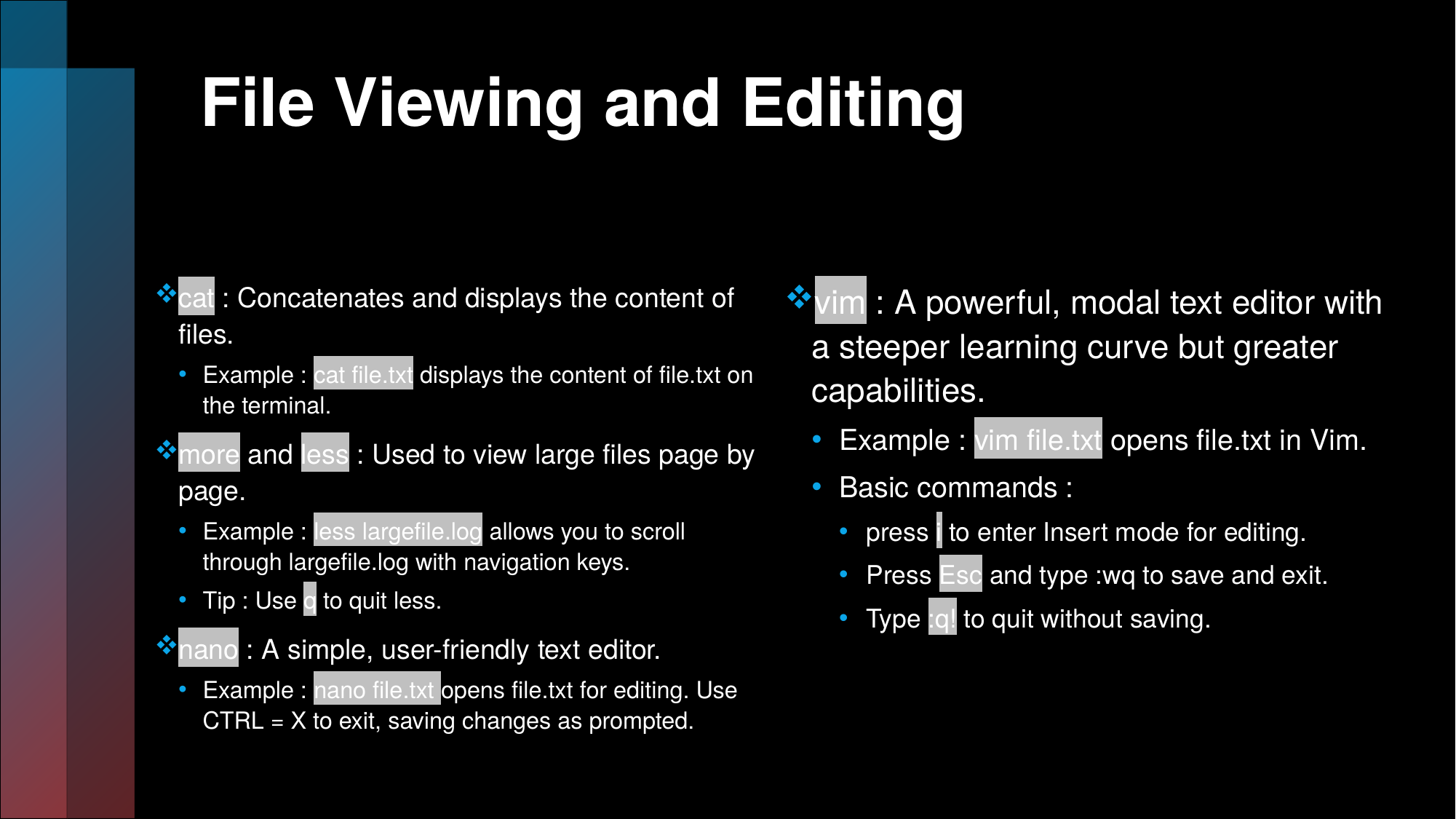

# File Viewing and Editing
cat : Concatenates and displays the content of files.
Example : cat file.txt displays the content of file.txt on the terminal.
more and less : Used to view large files page by page.
Example : less largefile.log allows you to scroll through largefile.log with navigation keys.
Tip : Use q to quit less.
nano : A simple, user-friendly text editor.
Example : nano file.txt opens file.txt for editing. Use CTRL = X to exit, saving changes as prompted.
vim : A powerful, modal text editor with a steeper learning curve but greater capabilities.
Example : vim file.txt opens file.txt in Vim.
Basic commands :
press i to enter Insert mode for editing.
Press Esc and type :wq to save and exit.
Type :q! to quit without saving.